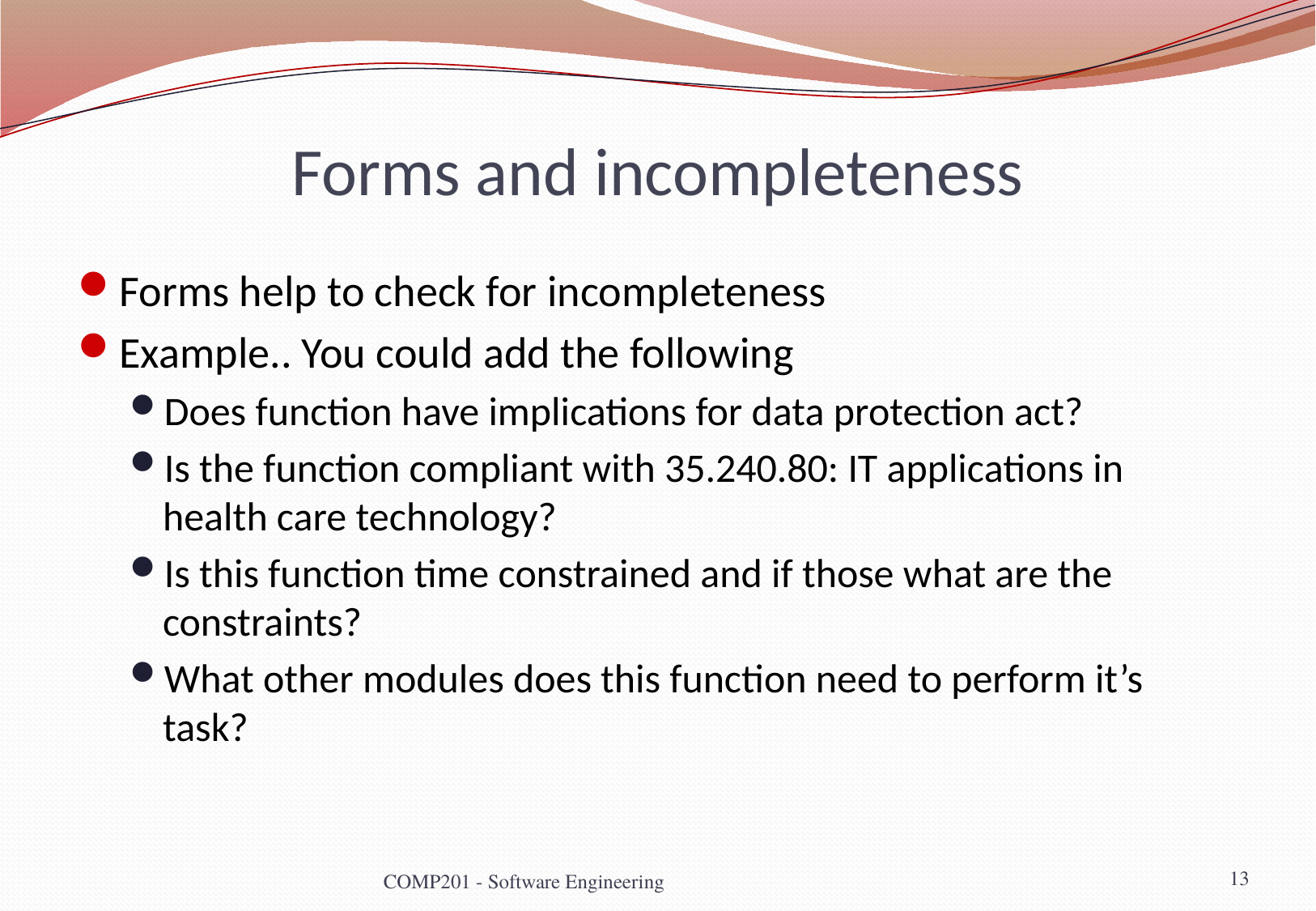

# Forms and incompleteness
Forms help to check for incompleteness
Example.. You could add the following
Does function have implications for data protection act?
Is the function compliant with 35.240.80: IT applications in health care technology?
Is this function time constrained and if those what are the constraints?
What other modules does this function need to perform it’s task?
COMP201 - Software Engineering
13